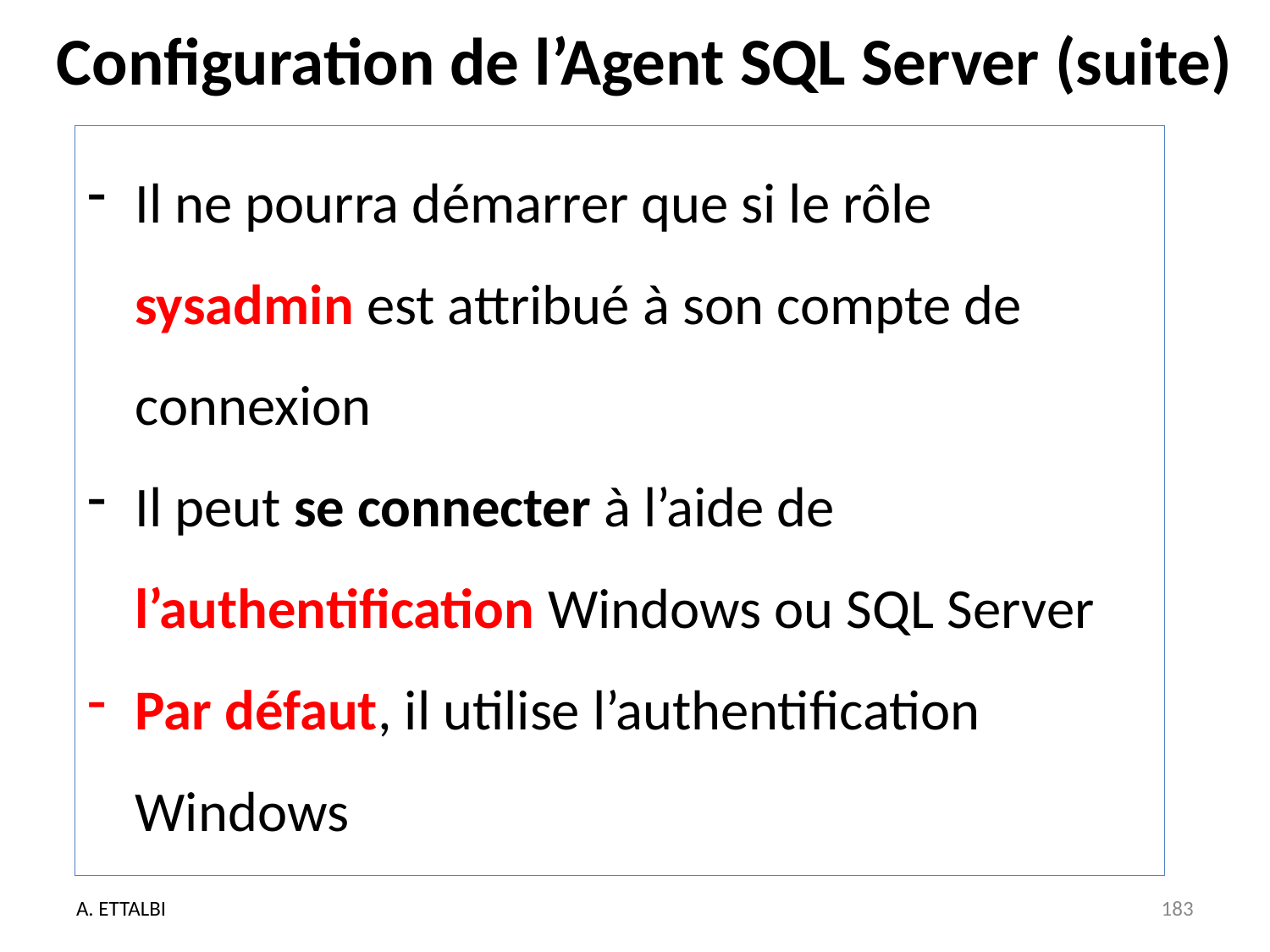

# Configuration de l’Agent SQL Server (suite)
Il ne pourra démarrer que si le rôle sysadmin est attribué à son compte de connexion
Il peut se connecter à l’aide de l’authentification Windows ou SQL Server
Par défaut, il utilise l’authentification Windows
A. ETTALBI
183